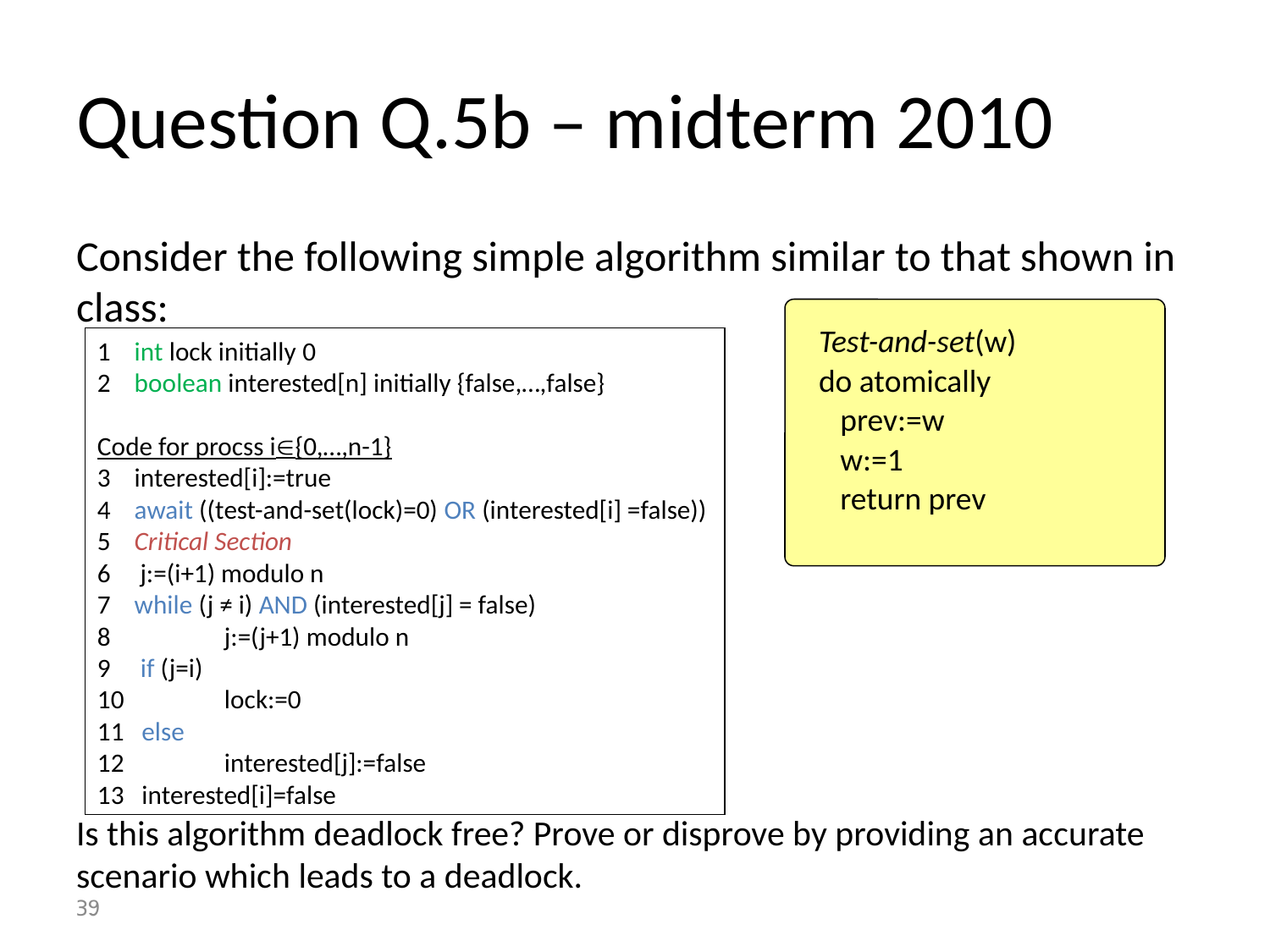

# Question Q.5b – midterm 2010
Consider the following simple algorithm similar to that shown in class:

Is this algorithm deadlock free? Prove or disprove by providing an accurate scenario which leads to a deadlock.

Test-and-set(w)
do atomically
   prev:=w
   w:=1
   return prev
1    int lock initially 0
2    boolean interested[n] initially {false,…,false}
Code for procss i∈{0,…,n-1}
3    interested[i]:=true
4    await ((test-and-set(lock)=0) OR (interested[i] =false))
5    Critical Section
6     j:=(i+1) modulo n
7    while (j ≠ i) AND (interested[j] = false)
8     	j:=(j+1) modulo n
9     if (j=i)
10   	lock:=0
11   else
12   	interested[j]:=false
13   interested[i]=false
39